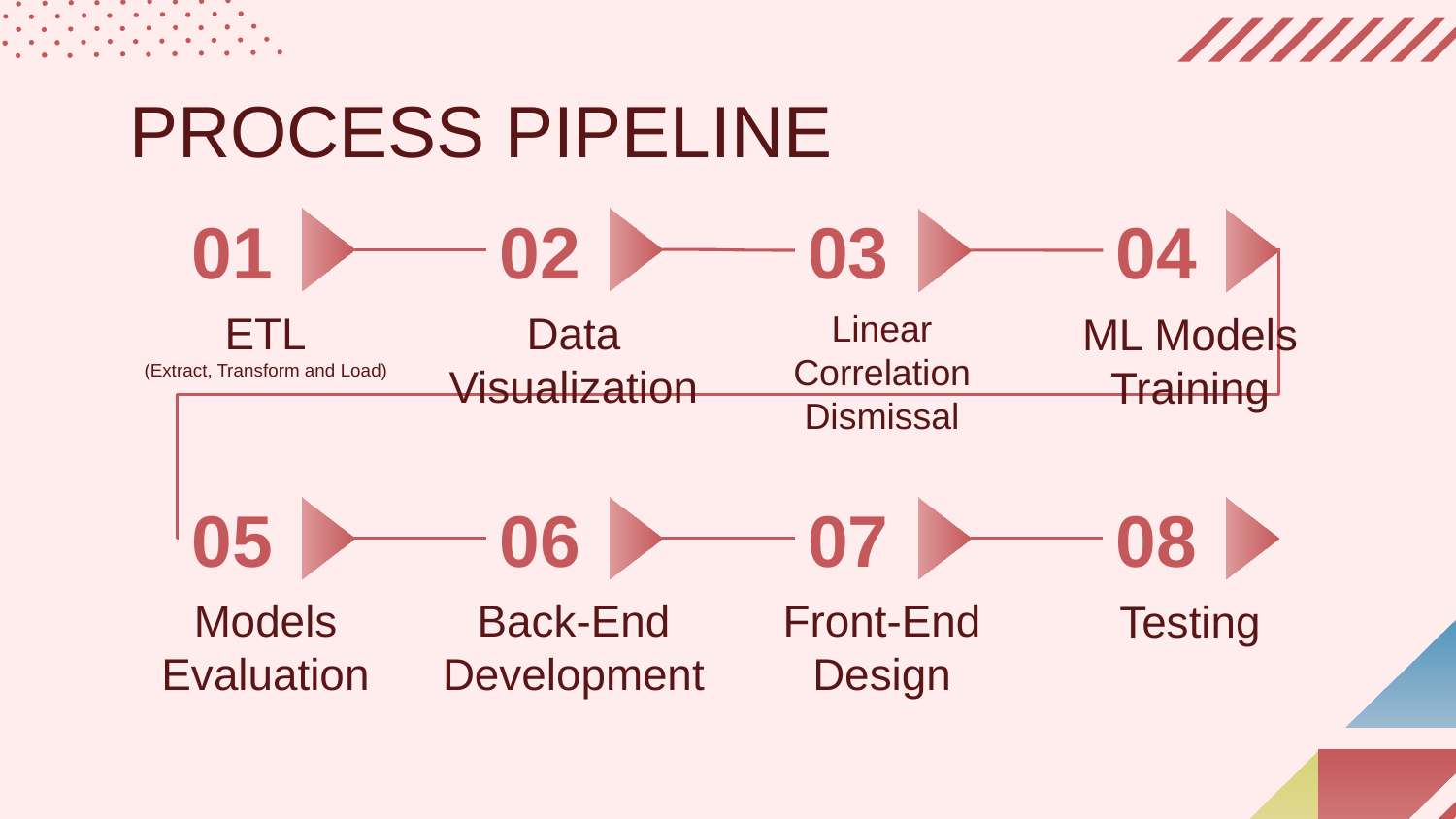

# PROCESS PIPELINE
01
02
03
04

ETL
(Extract, Transform and Load)
Data Visualization
Linear Correlation Dismissal
ML Models Training
05
06
07
08

Models Evaluation
Back-End
Development
Front-End Design
Testing